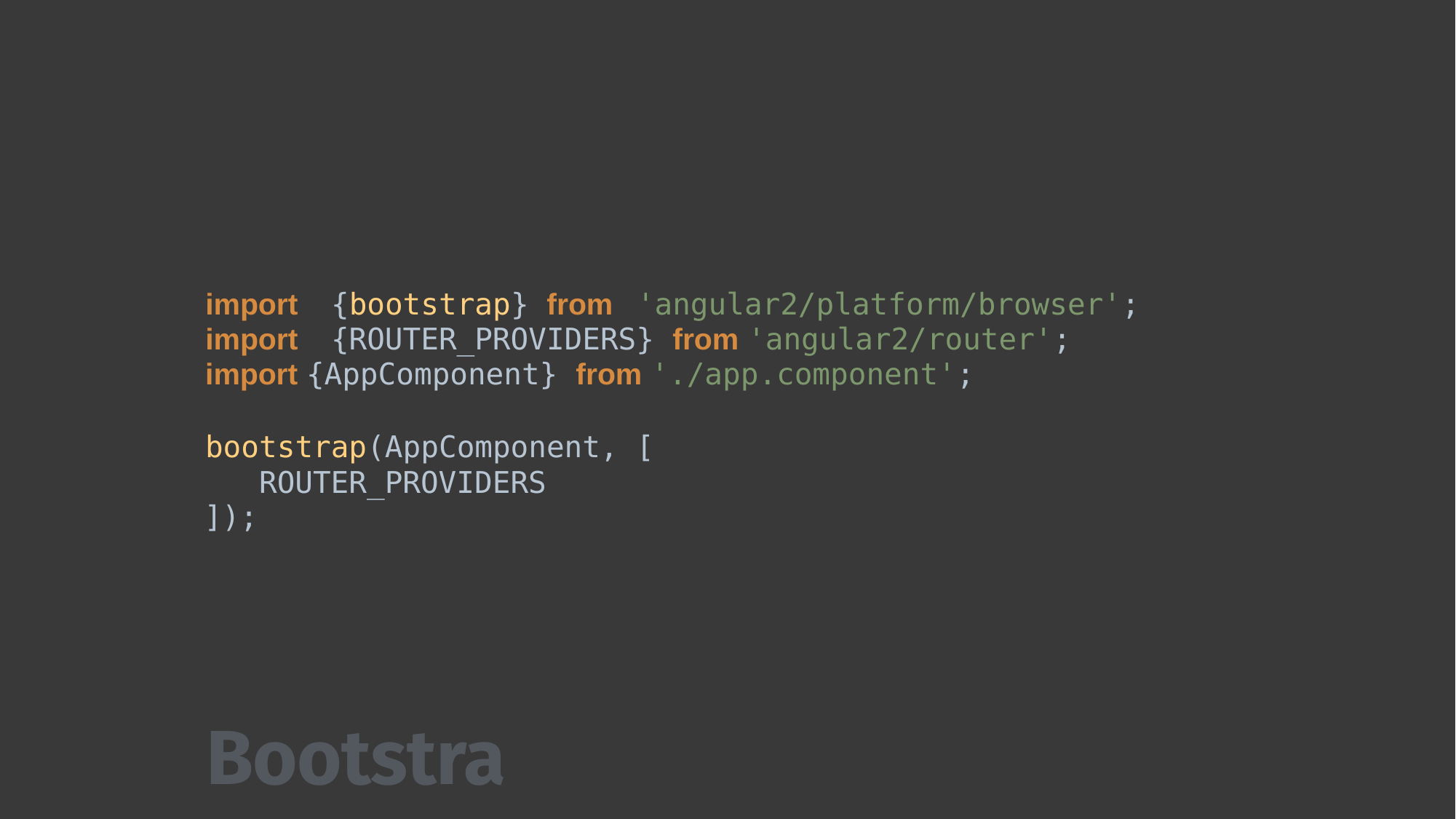

# import
{bootstrap}
from
'angular2/platform/browser';

import
{ROUTER_PROVIDERS} from 'angular2/router';

import {AppComponent} from './app.component';

bootstrap(AppComponent, [  ROUTER_PROVIDERS
]);

Bootstrap